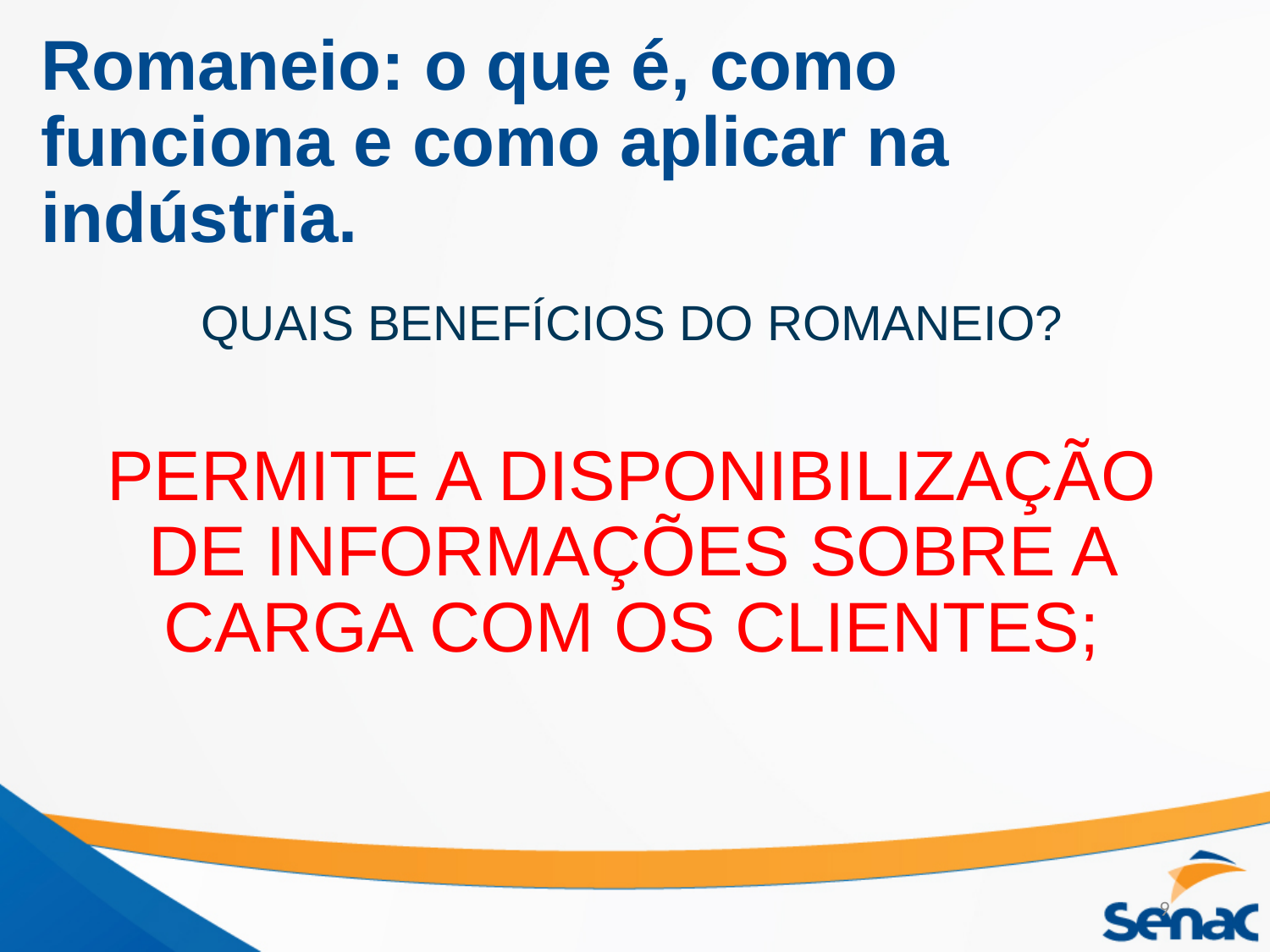

# Romaneio: o que é, como funciona e como aplicar na indústria.
QUAIS BENEFÍCIOS DO ROMANEIO?

PERMITE A DISPONIBILIZAÇÃO DE INFORMAÇÕES SOBRE A CARGA COM OS CLIENTES;
9